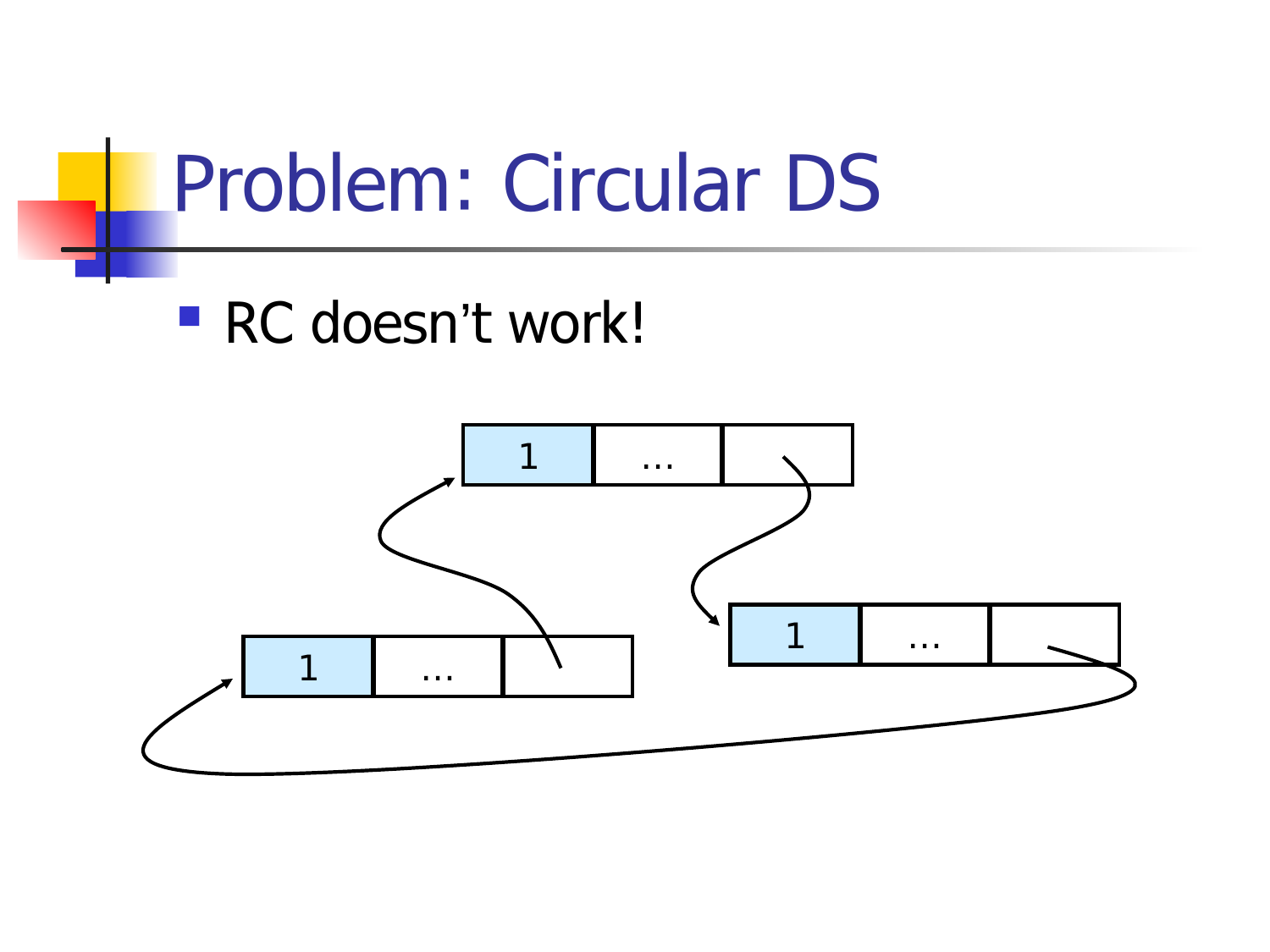

# Problem: Circular DS
RC doesn’t work!
1
…

1
…

1
…